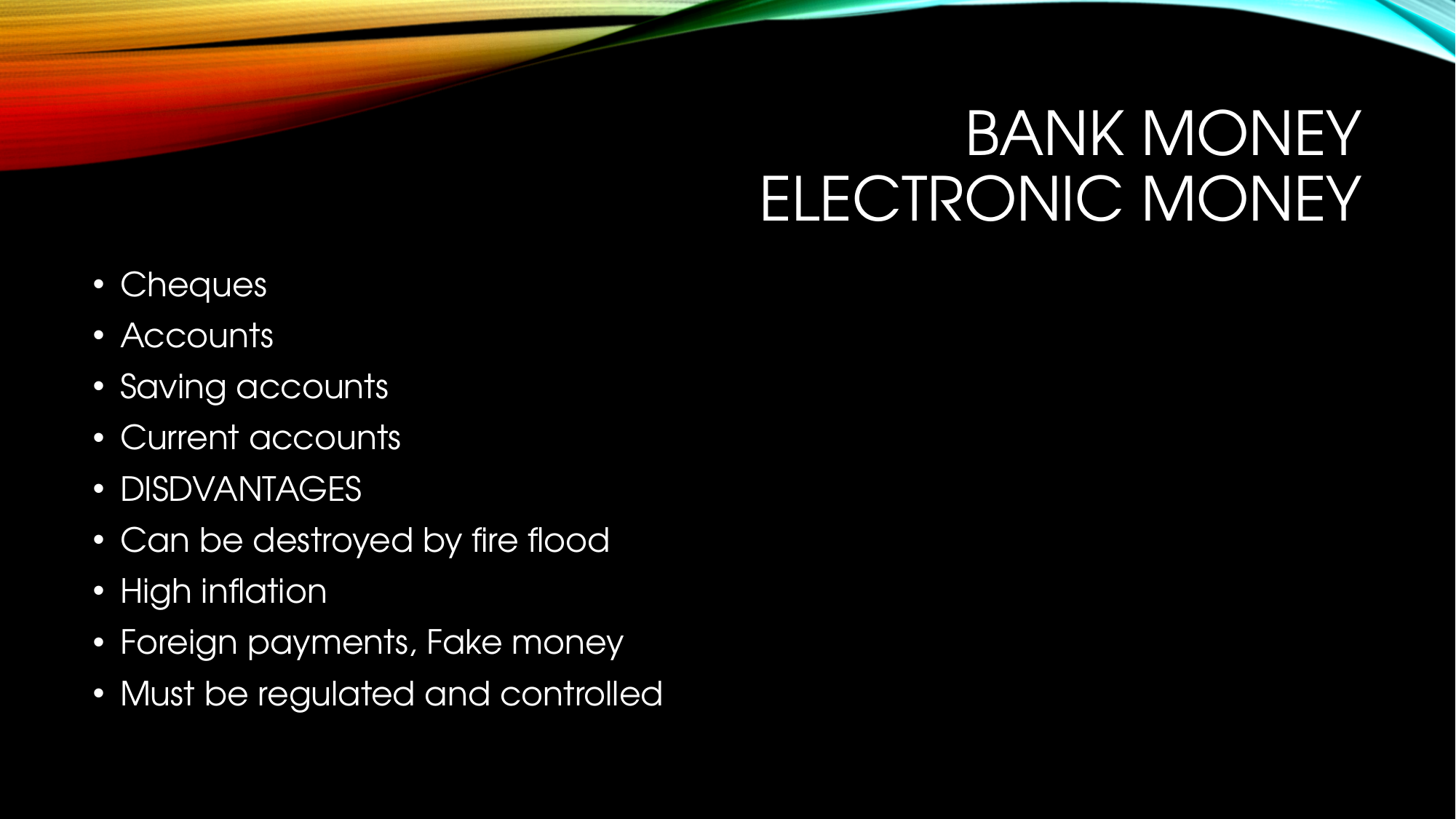

# Bank money electronic money
Cheques
Accounts
Saving accounts
Current accounts
DISDVANTAGES
Can be destroyed by fire flood
High inflation
Foreign payments, Fake money
Must be regulated and controlled